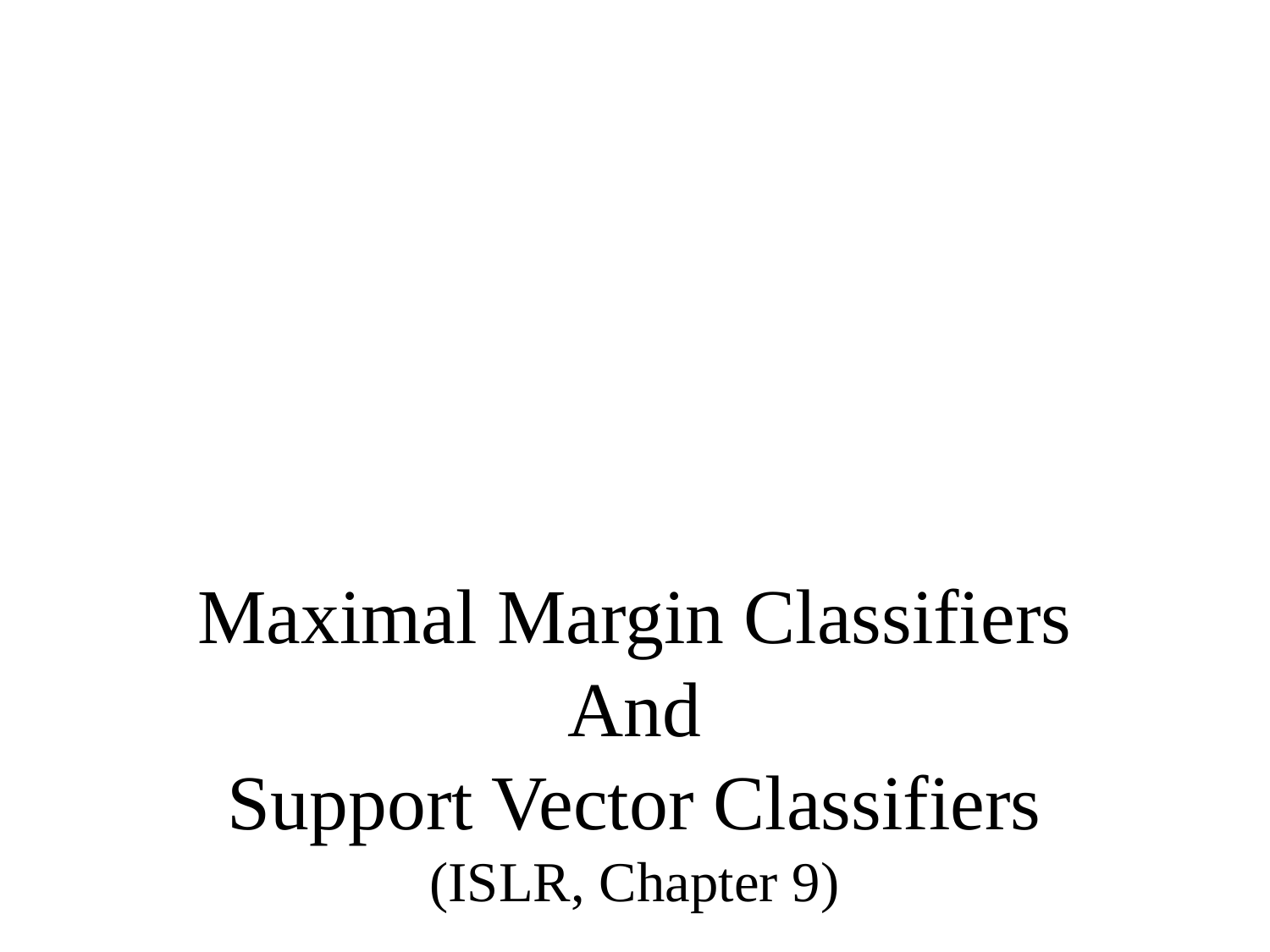

BUAD 5082

Machine Learning II

Maximal Margin Classifiers
And
Support Vector Classifiers
(ISLR, Chapter 9)